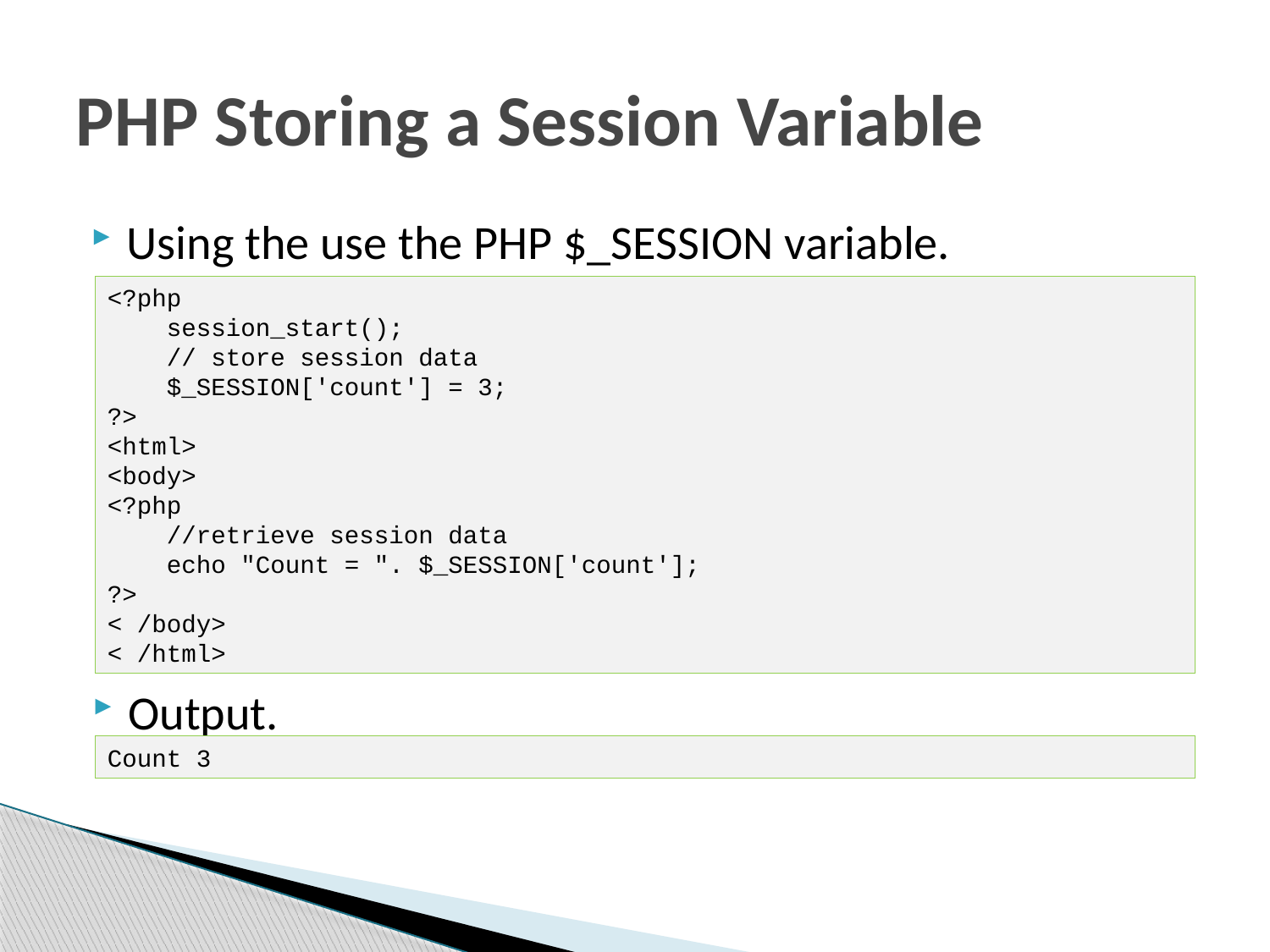

# PHP Storing a Session Variable
Using the use the PHP $_SESSION variable.
<?php
    session_start();
    // store session data
    $_SESSION['count'] = 3;
?>
<html>
<body>
<?php
    //retrieve session data
    echo "Count = ". $_SESSION['count'];
?>
< /body>
< /html>
Output.
Count 3